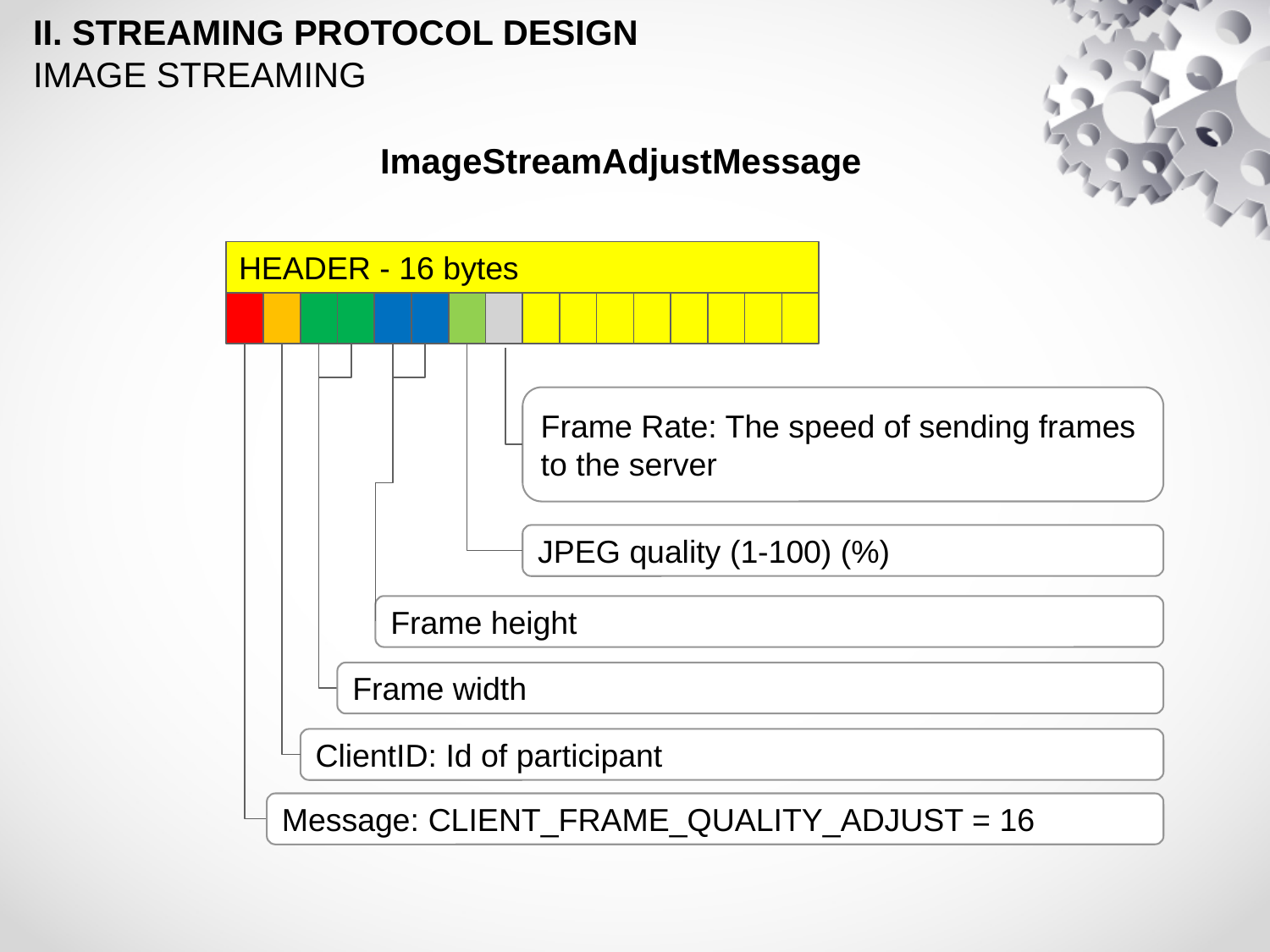

II. STREAMING PROTOCOL DESIGN
IMAGE STREAMING
ImageStreamAdjustMessage
HEADER - 16 bytes

Frame Rate: The speed of sending frames
to the server
JPEG quality (1-100) (%)
Frame height
Frame width
ClientID: Id of participant
Message: CLIENT_FRAME_QUALITY_ADJUST = 16